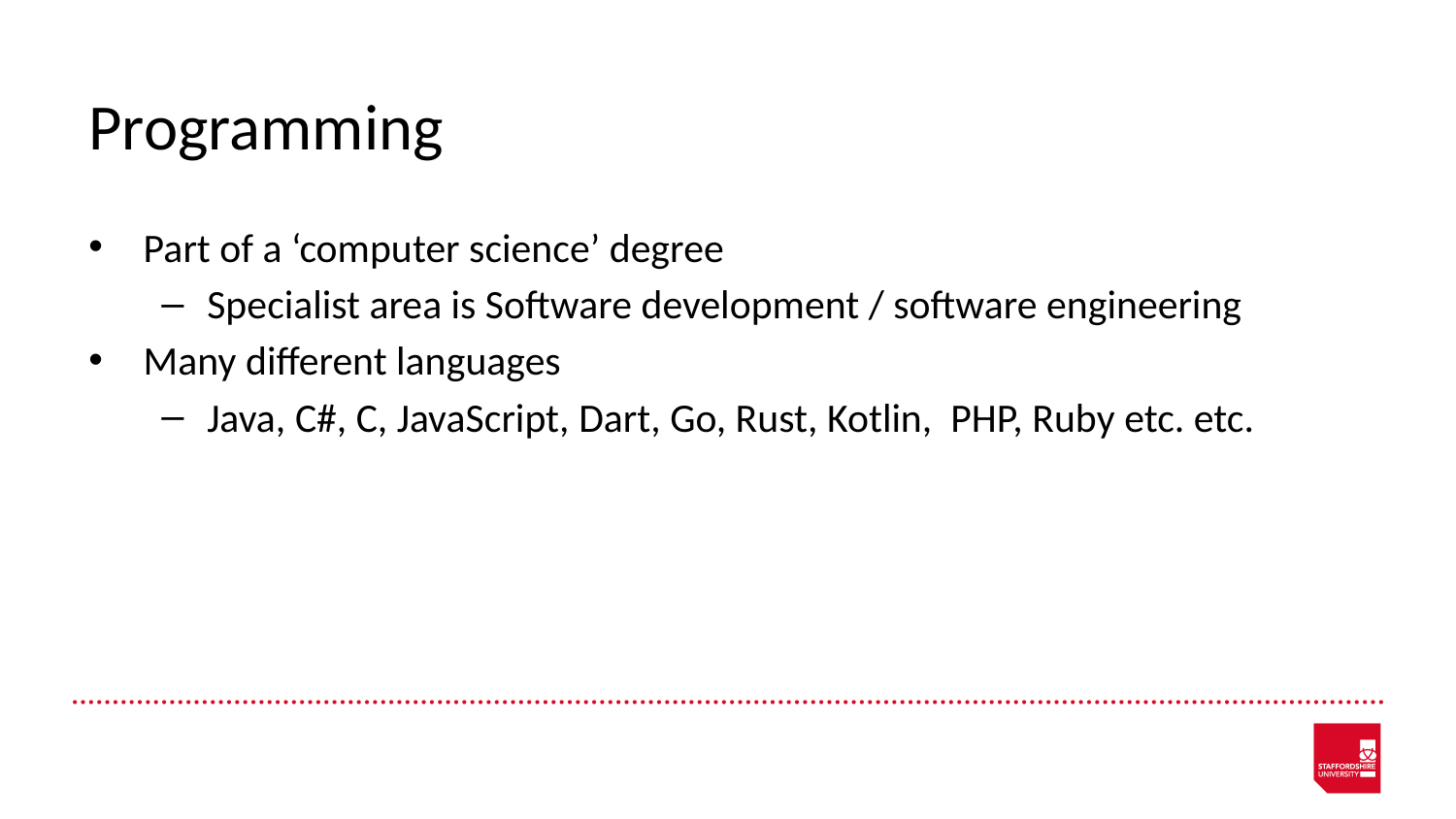

# Programming
Part of a ‘computer science’ degree
Specialist area is Software development / software engineering
Many different languages
Java, C#, C, JavaScript, Dart, Go, Rust, Kotlin,  PHP, Ruby etc. etc.